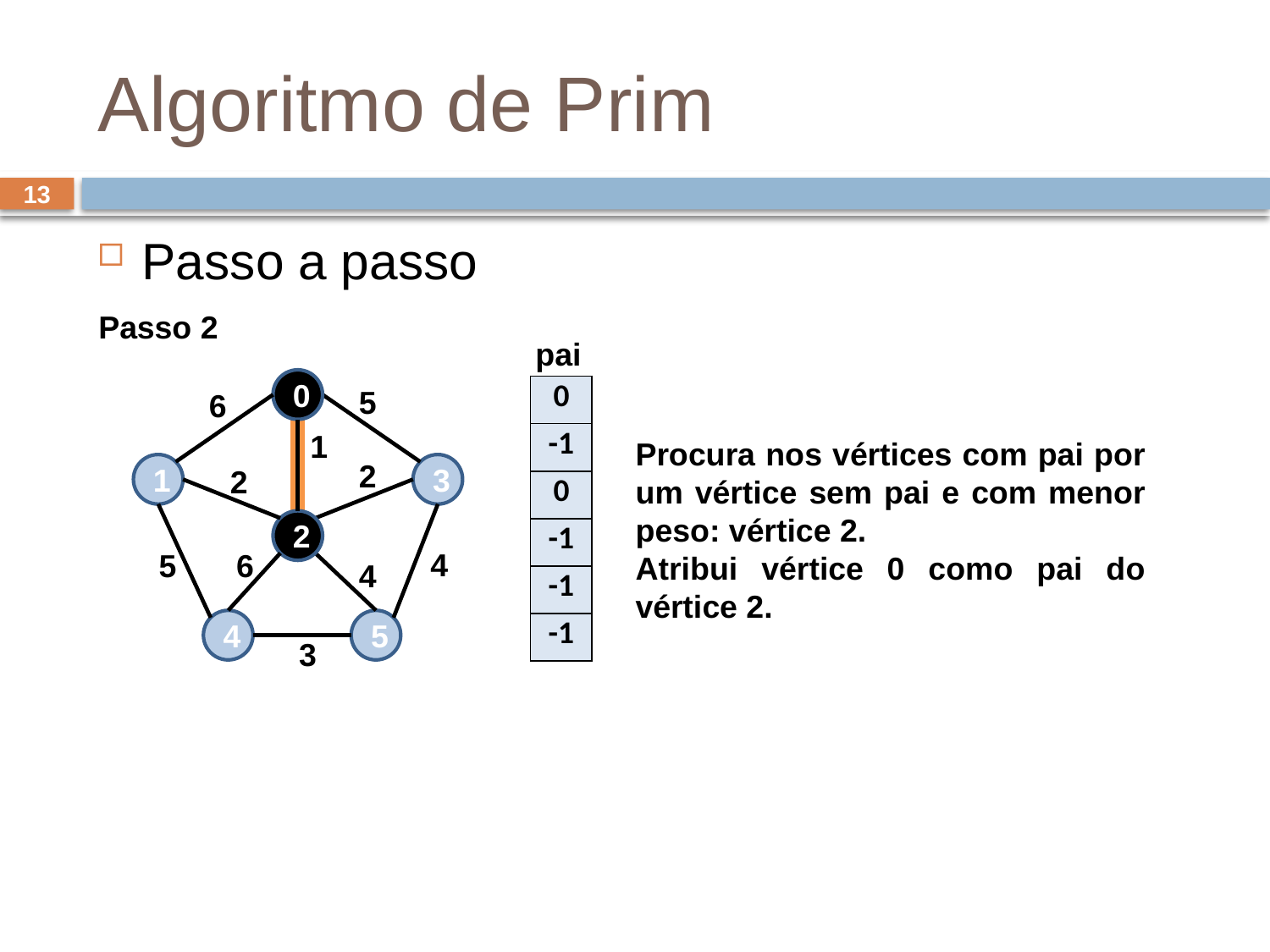

# Algoritmo de Prim
13
Passo a passo
Passo 2
pai
0
5
6
1
2
1
3
2
2
4
5
6
4
4
5
3
| 0 |
| --- |
| -1 |
| 0 |
| -1 |
| -1 |
| -1 |
Procura nos vértices com pai por um vértice sem pai e com menor peso: vértice 2.
Atribui vértice 0 como pai do vértice 2.